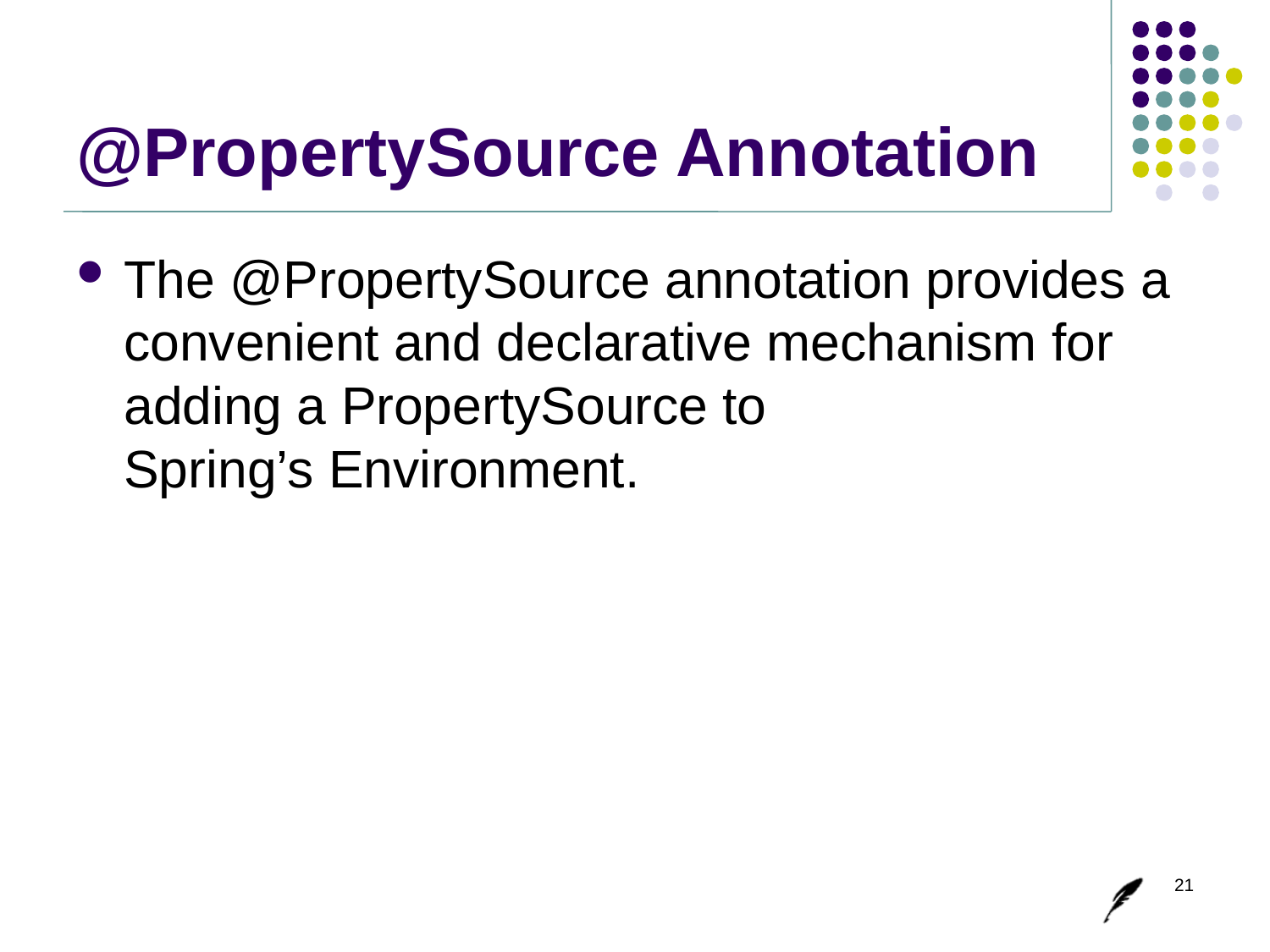

# @PropertySource Annotation
The @PropertySource annotation provides a convenient and declarative mechanism for adding a PropertySource to Spring’s Environment.
21